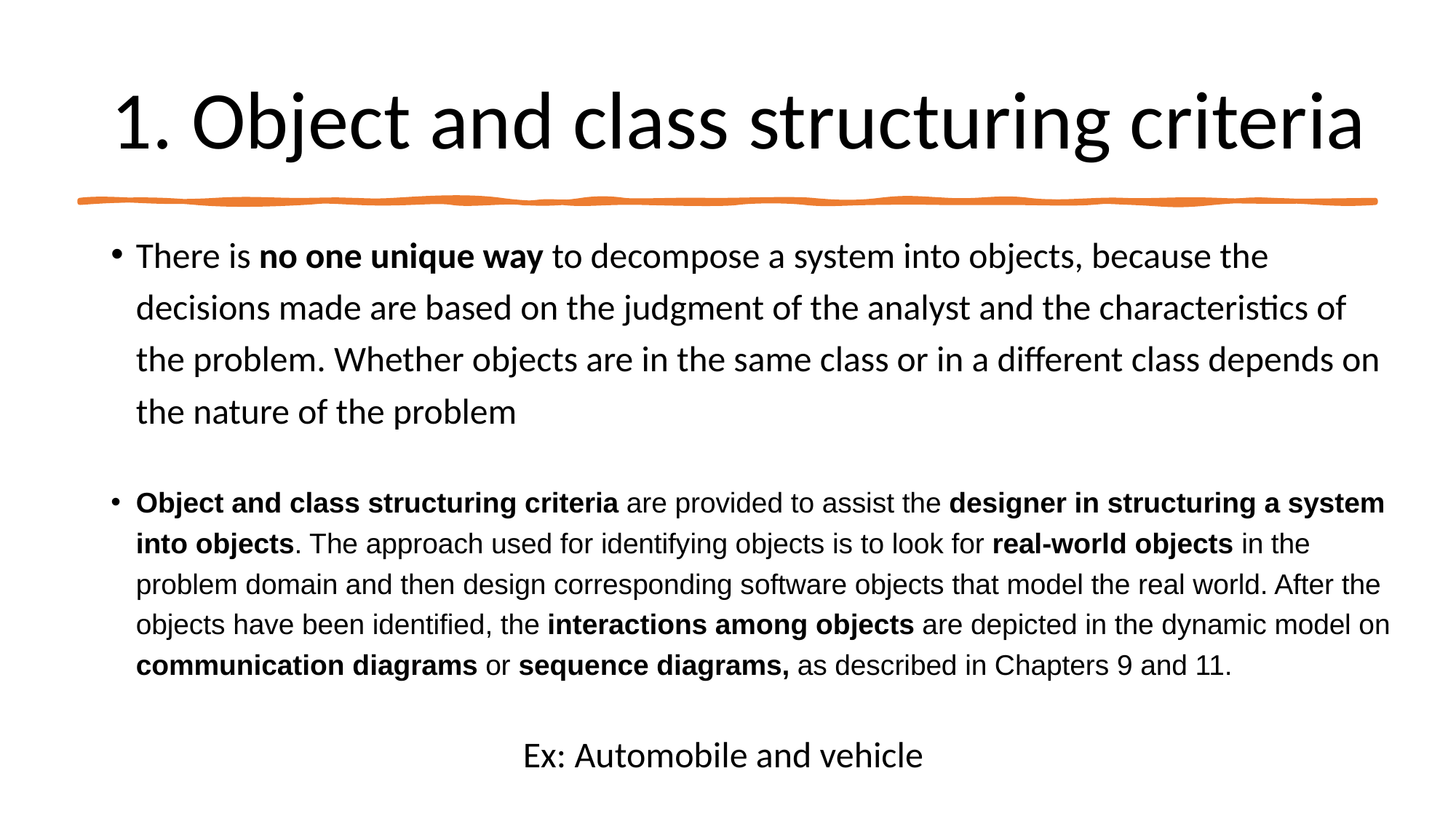

# 1. Object and class structuring criteria

There is no one unique way to decompose a system into objects, because the decisions made are based on the judgment of the analyst and the characteristics of the problem. Whether objects are in the same class or in a different class depends on the nature of the problem
Object and class structuring criteria are provided to assist the designer in structuring a system into objects. The approach used for identifying objects is to look for real-world objects in the problem domain and then design corresponding software objects that model the real world. After the objects have been identified, the interactions among objects are depicted in the dynamic model on communication diagrams or sequence diagrams, as described in Chapters 9 and 11.
Ex: Automobile and vehicle